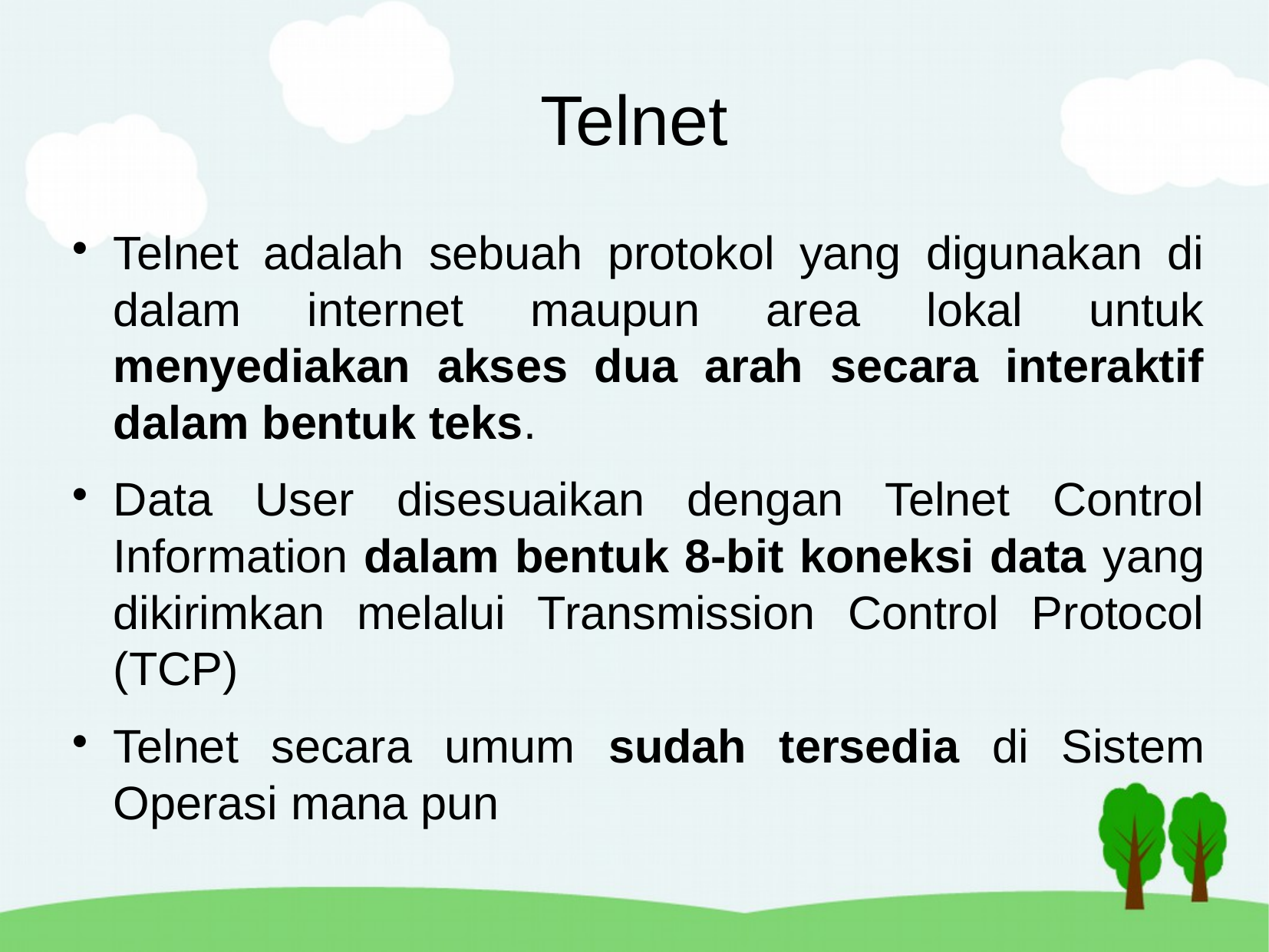

Telnet
Telnet adalah sebuah protokol yang digunakan di dalam internet maupun area lokal untuk menyediakan akses dua arah secara interaktif dalam bentuk teks.
Data User disesuaikan dengan Telnet Control Information dalam bentuk 8-bit koneksi data yang dikirimkan melalui Transmission Control Protocol (TCP)
Telnet secara umum sudah tersedia di Sistem Operasi mana pun